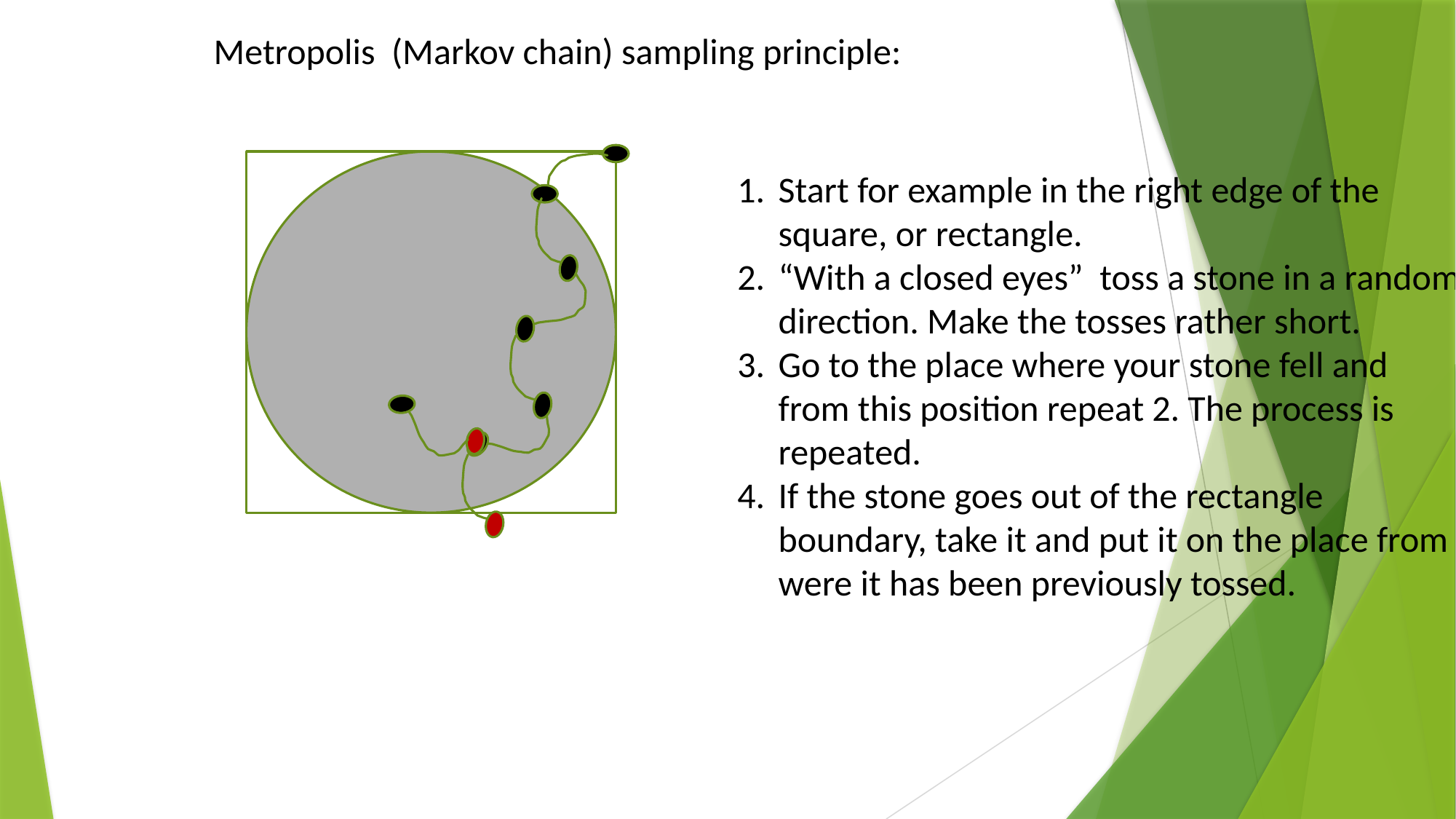

Metropolis  (Markov chain) sampling principle:

Start for example in the right edge of the square, or rectangle.
“With a closed eyes”  toss a stone in a random direction. Make the tosses rather short.
Go to the place where your stone fell and from this position repeat 2. The process is repeated.
If the stone goes out of the rectangle boundary, take it and put it on the place from were it has been previously tossed.